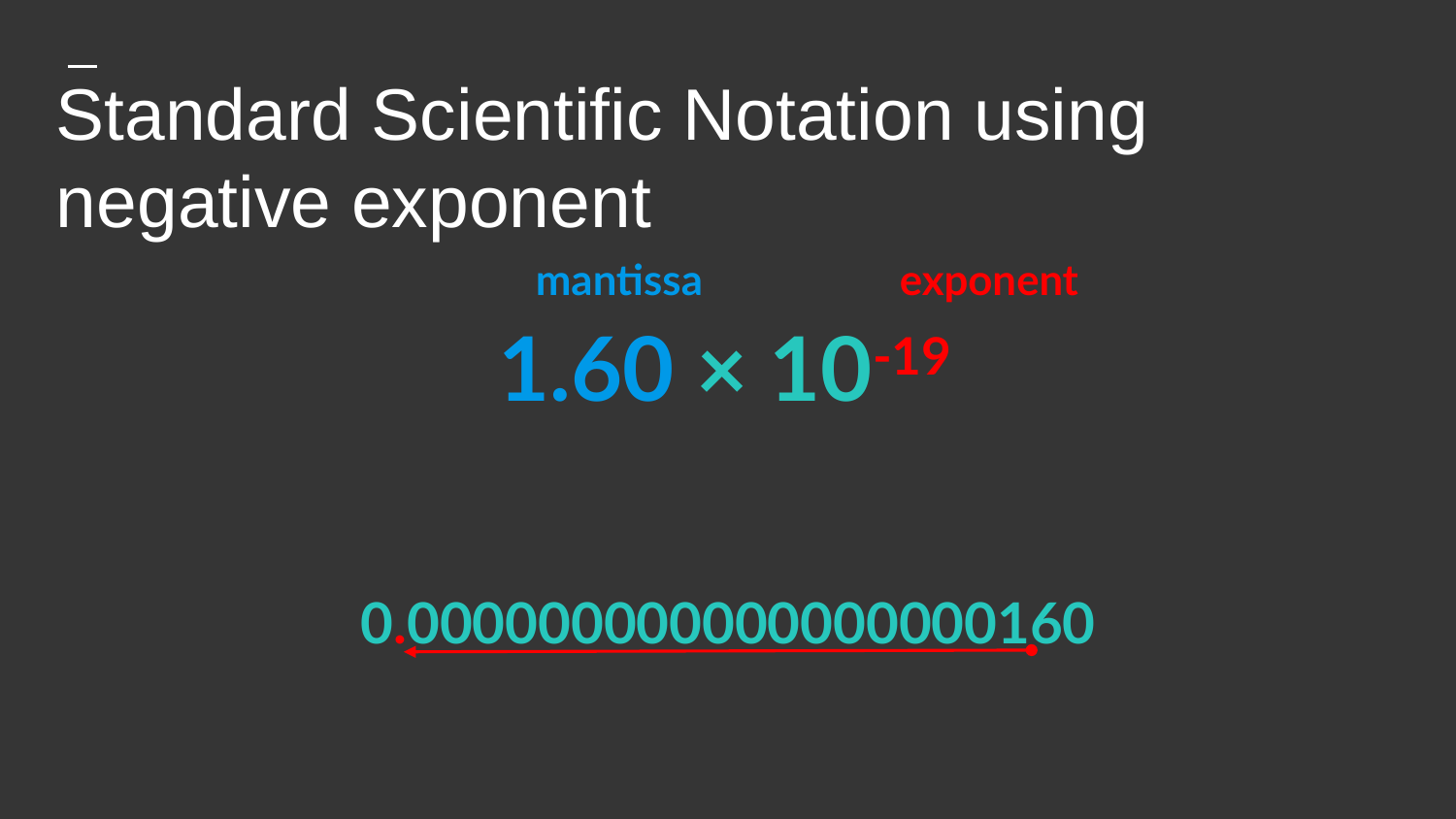

Standard Scientific Notation using negative exponent

mantissa
exponent
1.60 × 10-19
0.000000000000000000160